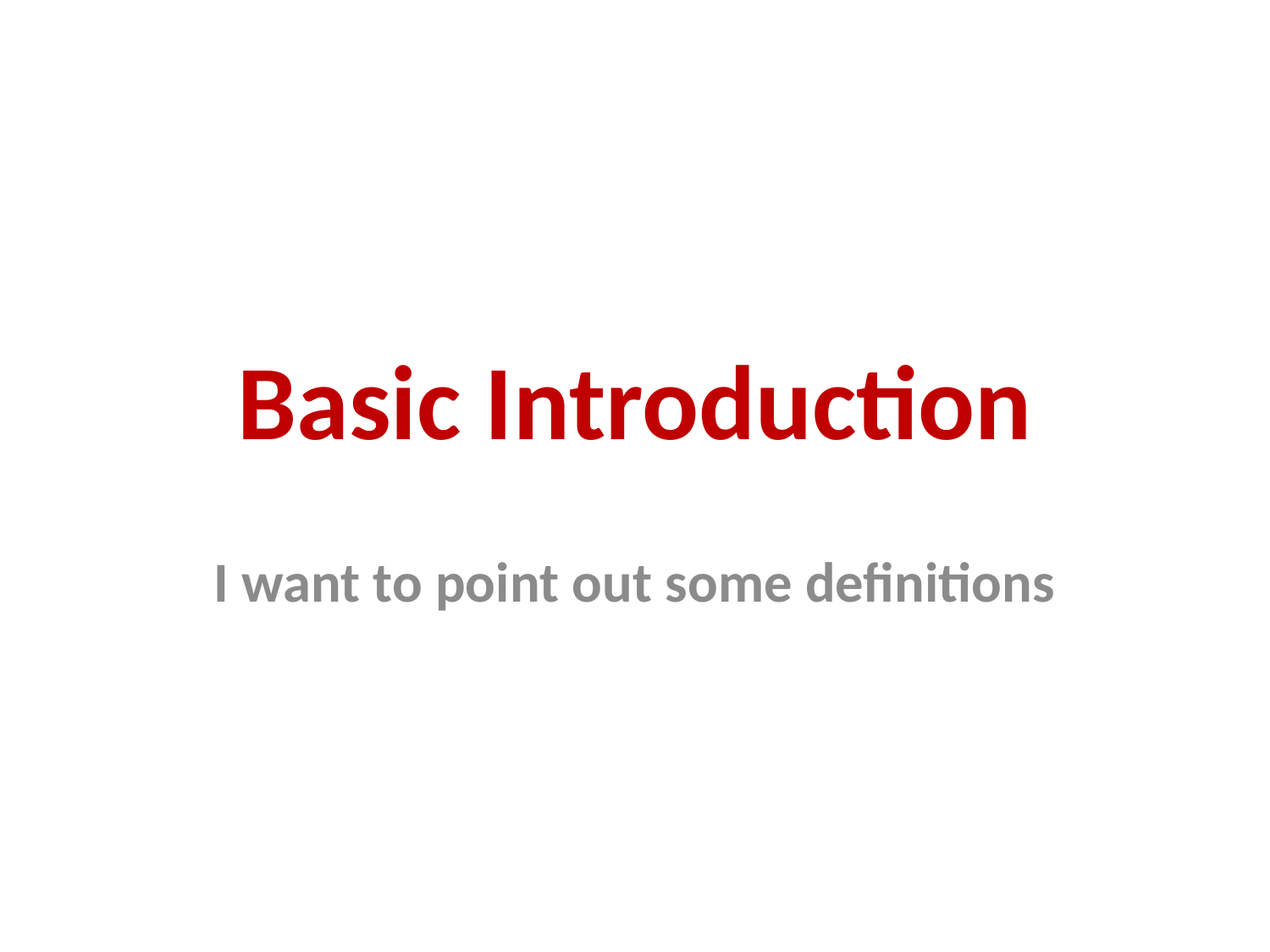

# Basic Introduction
I want to point out some definitions